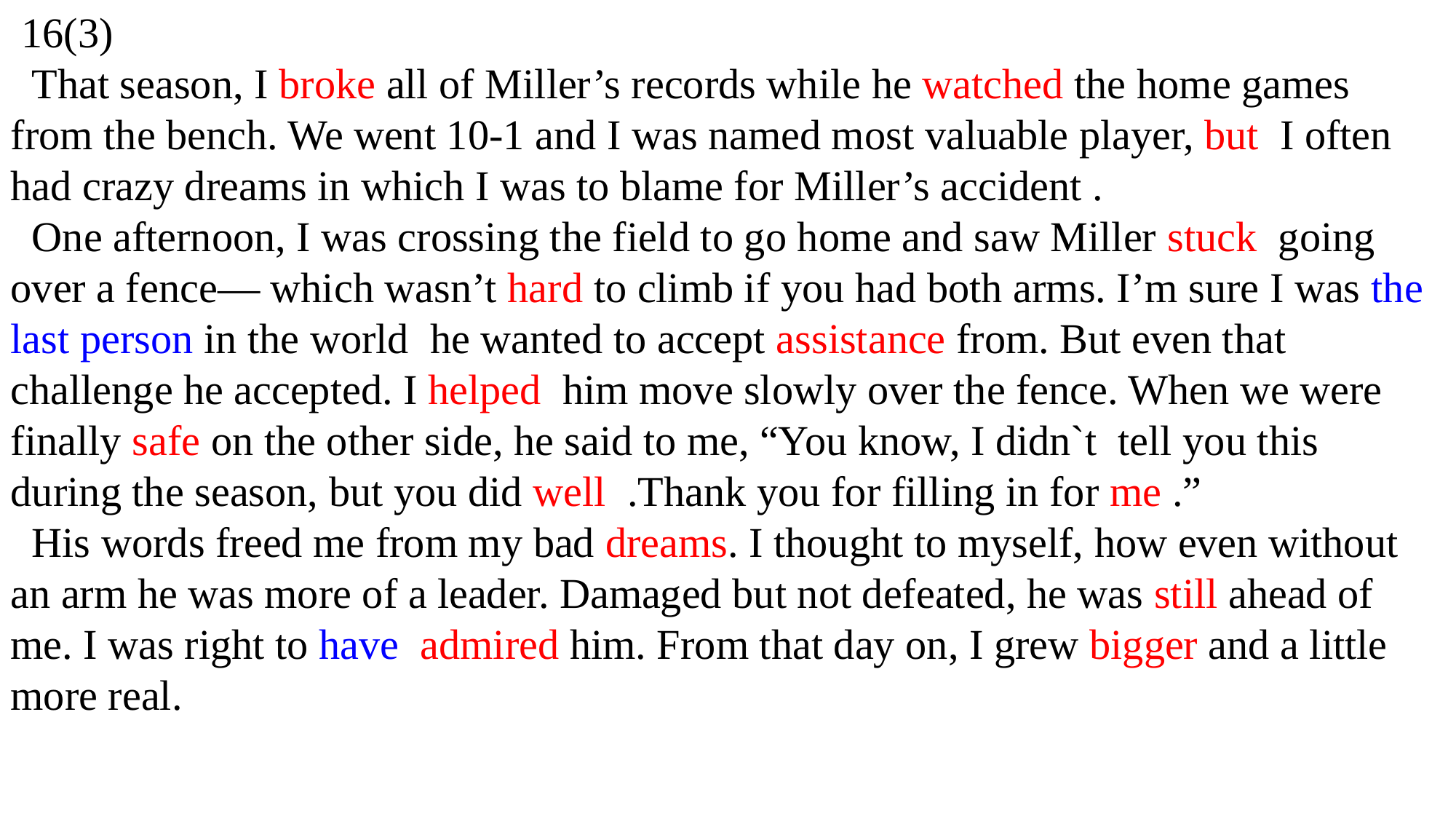

16(3)
  That season, I broke all of Miller’s records while he watched the home games from the bench. We went 10-1 and I was named most valuable player, but  I often had crazy dreams in which I was to blame for Miller’s accident .
  One afternoon, I was crossing the field to go home and saw Miller stuck  going over a fence— which wasn’t hard to climb if you had both arms. I’m sure I was the last person in the world  he wanted to accept assistance from. But even that challenge he accepted. I helped  him move slowly over the fence. When we were finally safe on the other side, he said to me, “You know, I didn`t  tell you this during the season, but you did well  .Thank you for filling in for me .”
  His words freed me from my bad dreams. I thought to myself, how even without an arm he was more of a leader. Damaged but not defeated, he was still ahead of me. I was right to have  admired him. From that day on, I grew bigger and a little more real.